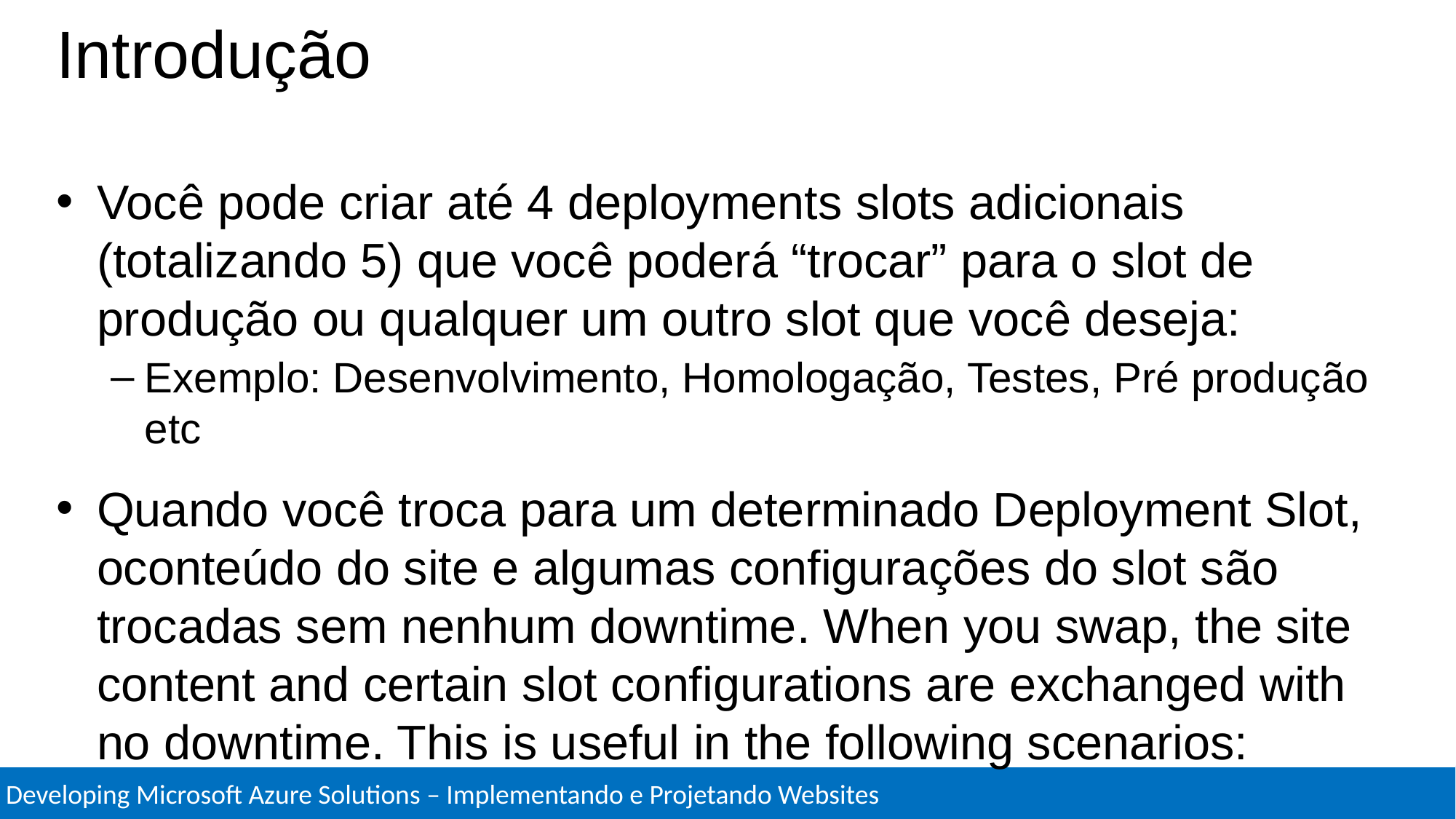

# Introdução
Você pode criar até 4 deployments slots adicionais (totalizando 5) que você poderá “trocar” para o slot de produção ou qualquer um outro slot que você deseja:
Exemplo: Desenvolvimento, Homologação, Testes, Pré produção etc
Quando você troca para um determinado Deployment Slot, oconteúdo do site e algumas configurações do slot são trocadas sem nenhum downtime. When you swap, the site content and certain slot configurations are exchanged with no downtime. This is useful in the following scenarios:

Tejada, Zoiner; Bustamante, Michele Leroux; Ellis, Ike. Exam Ref 70-532 Developing Microsoft Azure Solutions (pp. 2-3). Pearson Education. Kindle Edition.